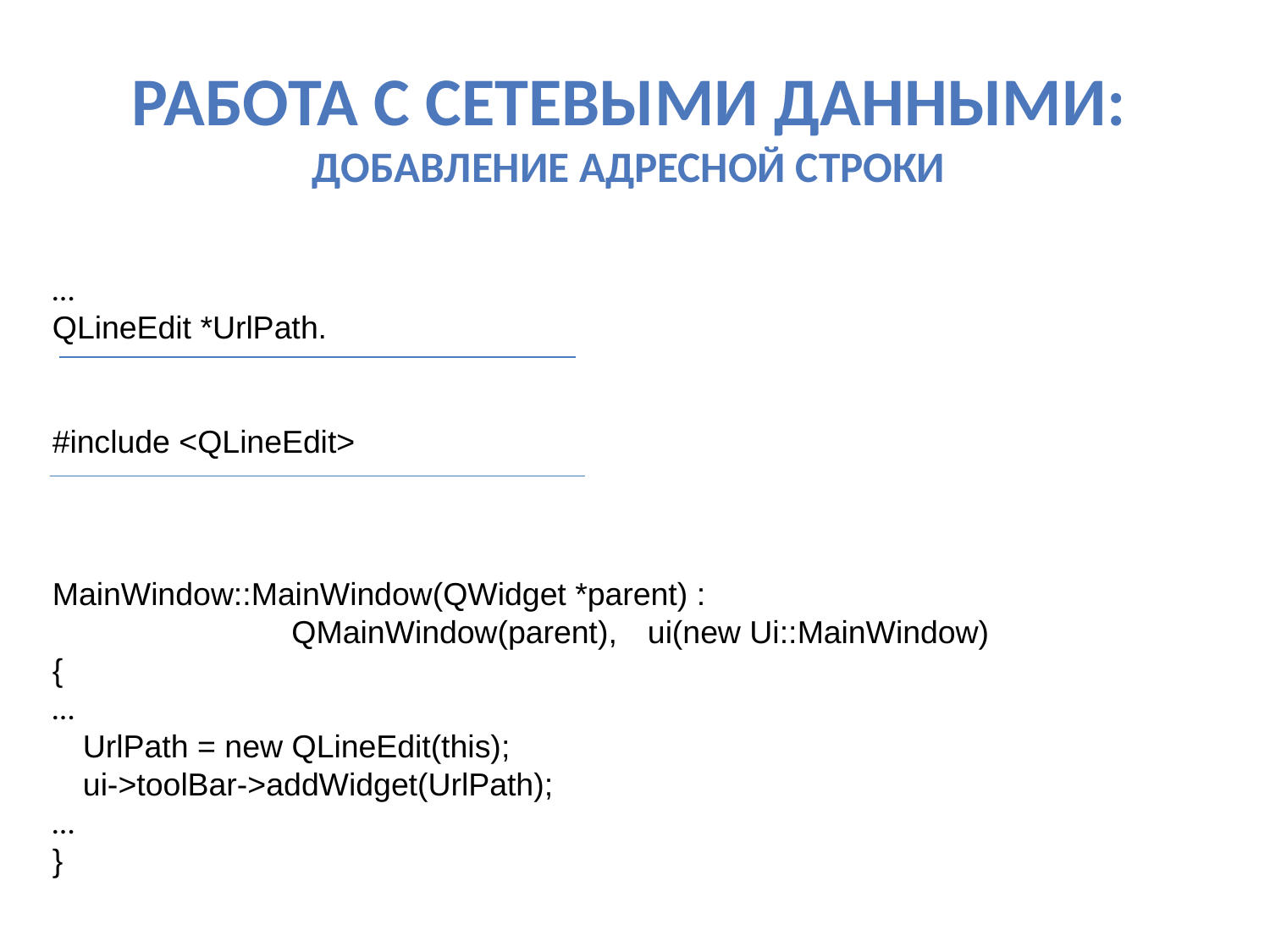

# Работа с Сетевыми данными: добавление адресной строки
…
QLineEdit *UrlPath.

#include <QLineEdit>

MainWindow::MainWindow(QWidget *parent) :  
                                 QMainWindow(parent),    ui(new Ui::MainWindow)
{
…
    UrlPath = new QLineEdit(this);
    ui->toolBar->addWidget(UrlPath);
…
}